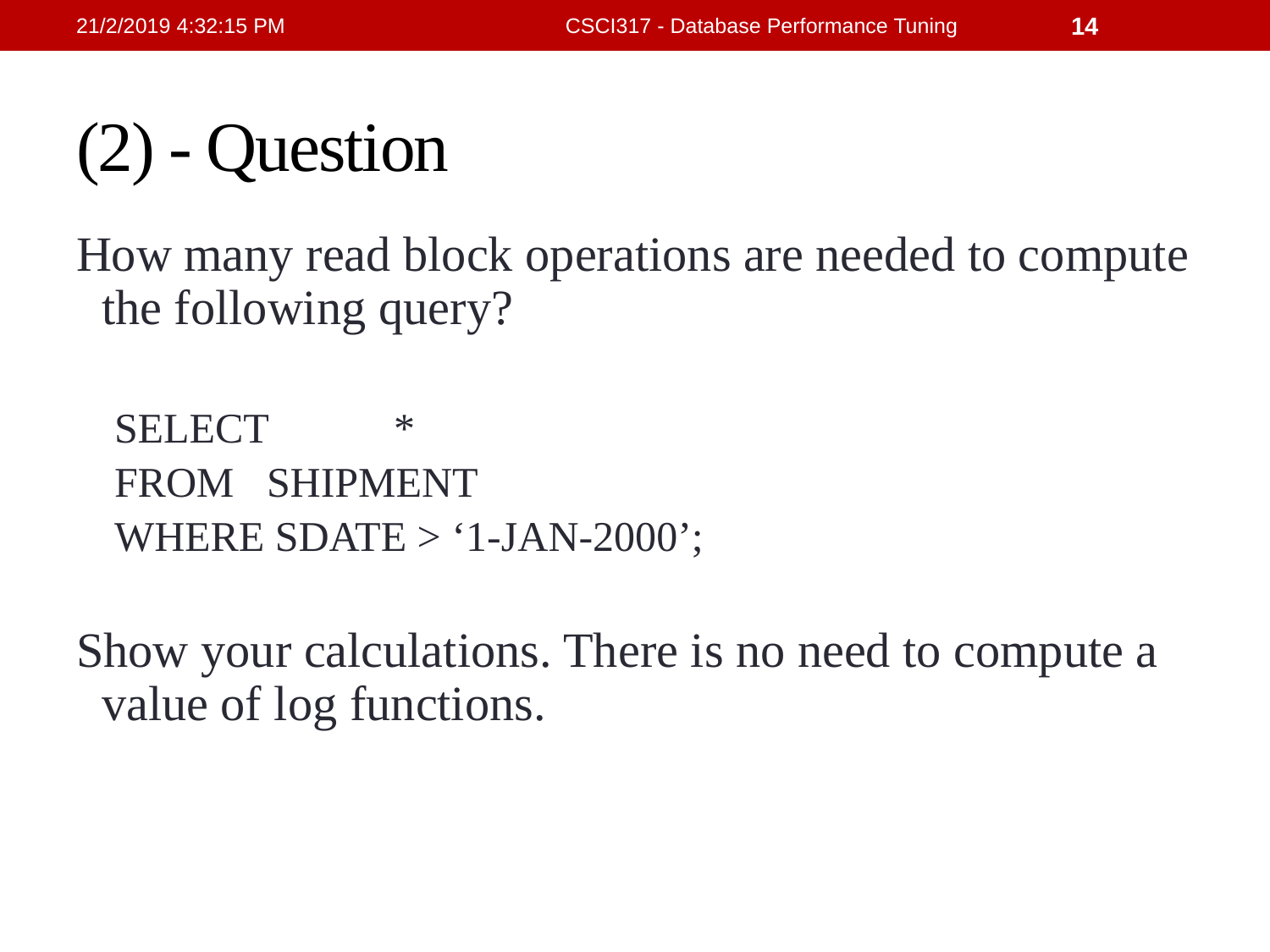

21/2/2019 4:32:15 PM
CSCI317 - Database Performance Tuning
14
# (2) - Question
How many read block operations are needed to compute the following query?

SELECT	*
FROM	SHIPMENT
WHERE SDATE > ‘1-JAN-2000’;

Show your calculations. There is no need to compute a value of log functions.